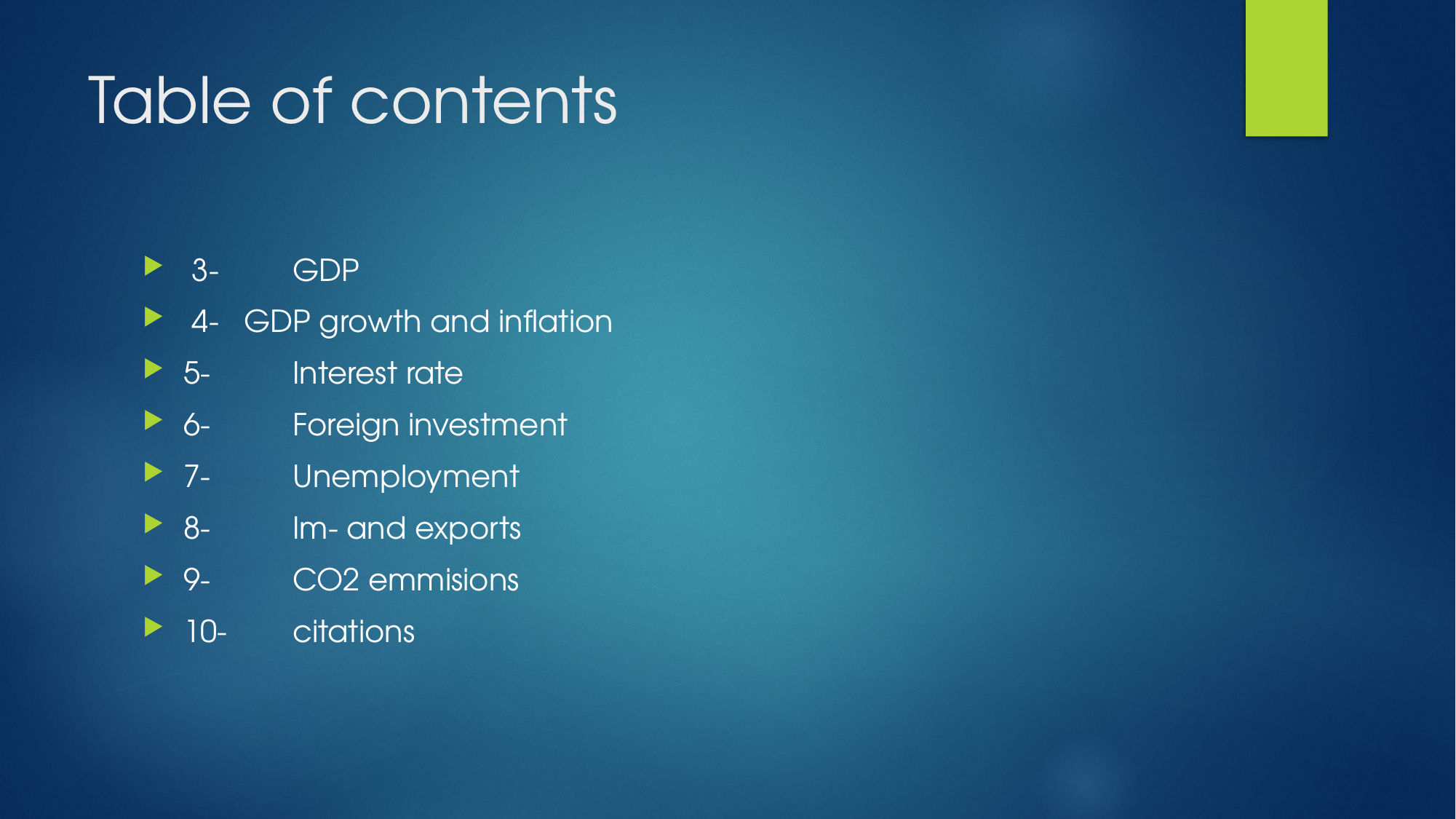

# Table of contents
 3- 	GDP
 4-   GDP growth and inflation
5- 	Interest rate
6-	Foreign investment
7- 	Unemployment
8-	Im- and exports
9- 	CO2 emmisions
10- 	citations